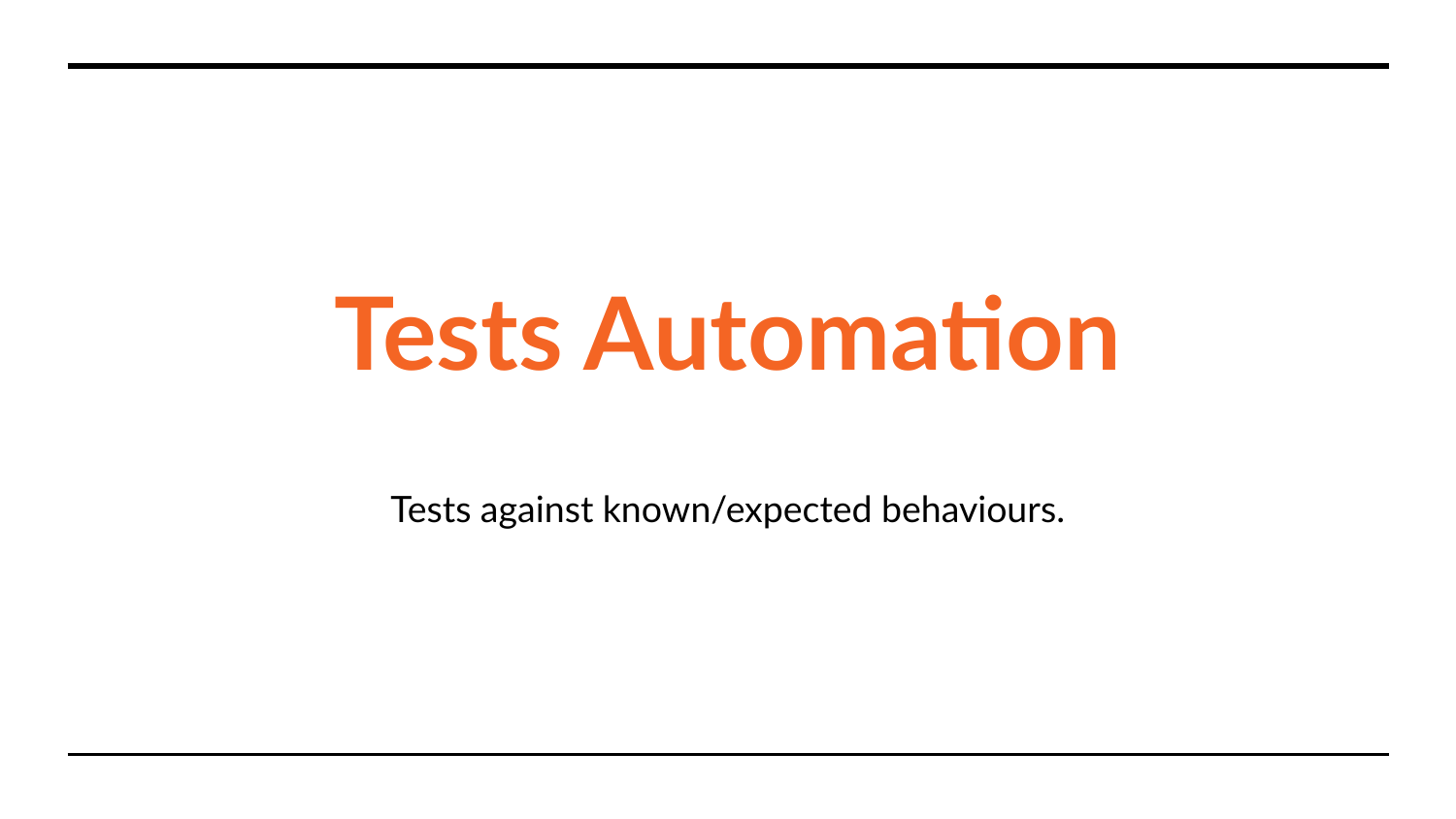

# Tests Automation
Tests against known/expected behaviours.